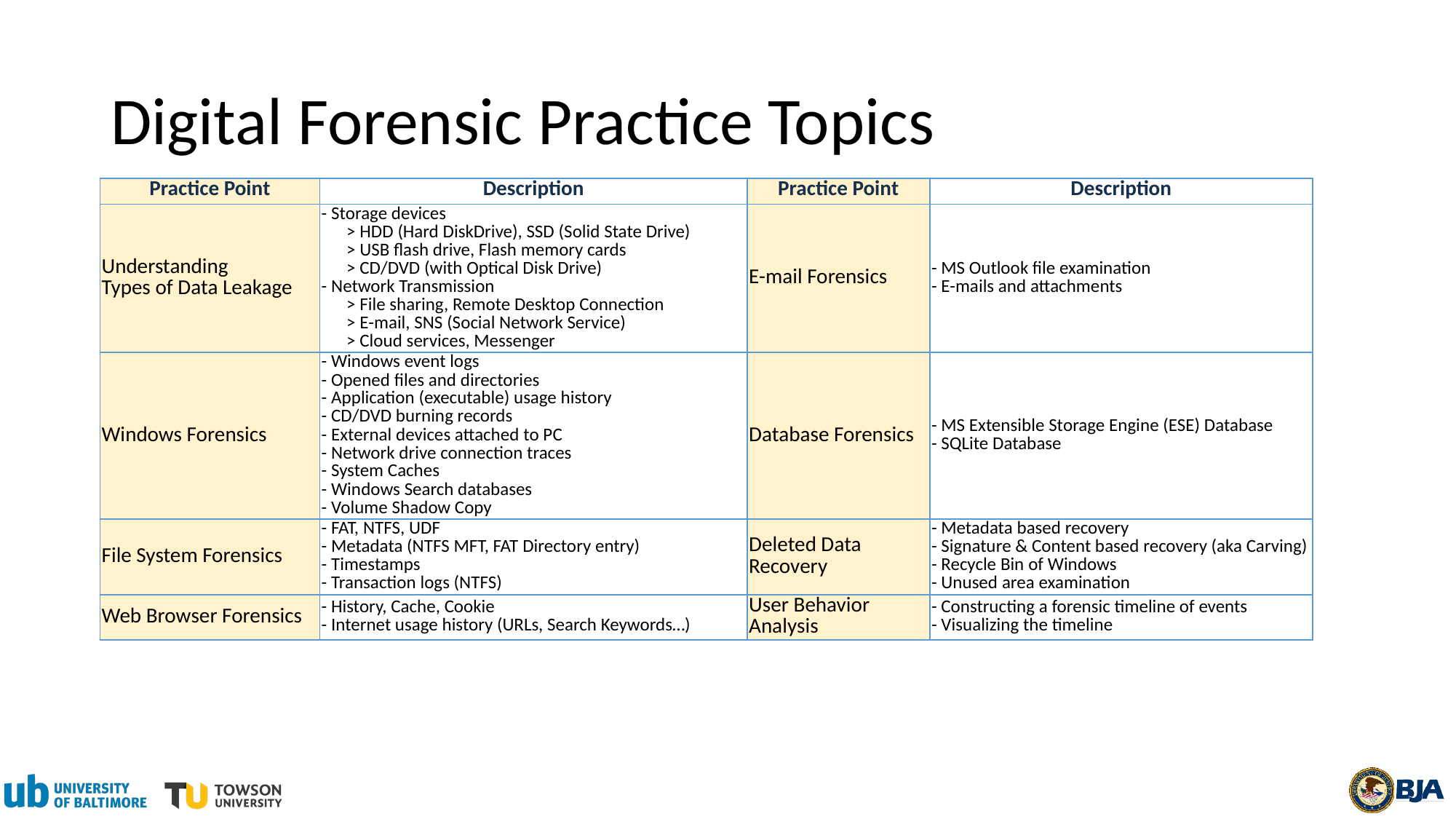

# Digital Forensic Practice Topics
| Practice Point | Description | Practice Point | Description |
| --- | --- | --- | --- |
| Understanding Types of Data Leakage | - Storage devices       > HDD (Hard DiskDrive), SSD (Solid State Drive)       > USB flash drive, Flash memory cards       > CD/DVD (with Optical Disk Drive) - Network Transmission       > File sharing, Remote Desktop Connection       > E-mail, SNS (Social Network Service)       > Cloud services, Messenger | E-mail Forensics | - MS Outlook file examination - E-mails and attachments |
| Windows Forensics | - Windows event logs - Opened files and directories - Application (executable) usage history - CD/DVD burning records - External devices attached to PC - Network drive connection traces - System Caches - Windows Search databases - Volume Shadow Copy | Database Forensics | - MS Extensible Storage Engine (ESE) Database - SQLite Database |
| File System Forensics | - FAT, NTFS, UDF - Metadata (NTFS MFT, FAT Directory entry) - Timestamps - Transaction logs (NTFS) | Deleted Data Recovery | - Metadata based recovery - Signature & Content based recovery (aka Carving) - Recycle Bin of Windows - Unused area examination |
| Web Browser Forensics | - History, Cache, Cookie - Internet usage history (URLs, Search Keywords…) | User Behavior Analysis | - Constructing a forensic timeline of events - Visualizing the timeline |